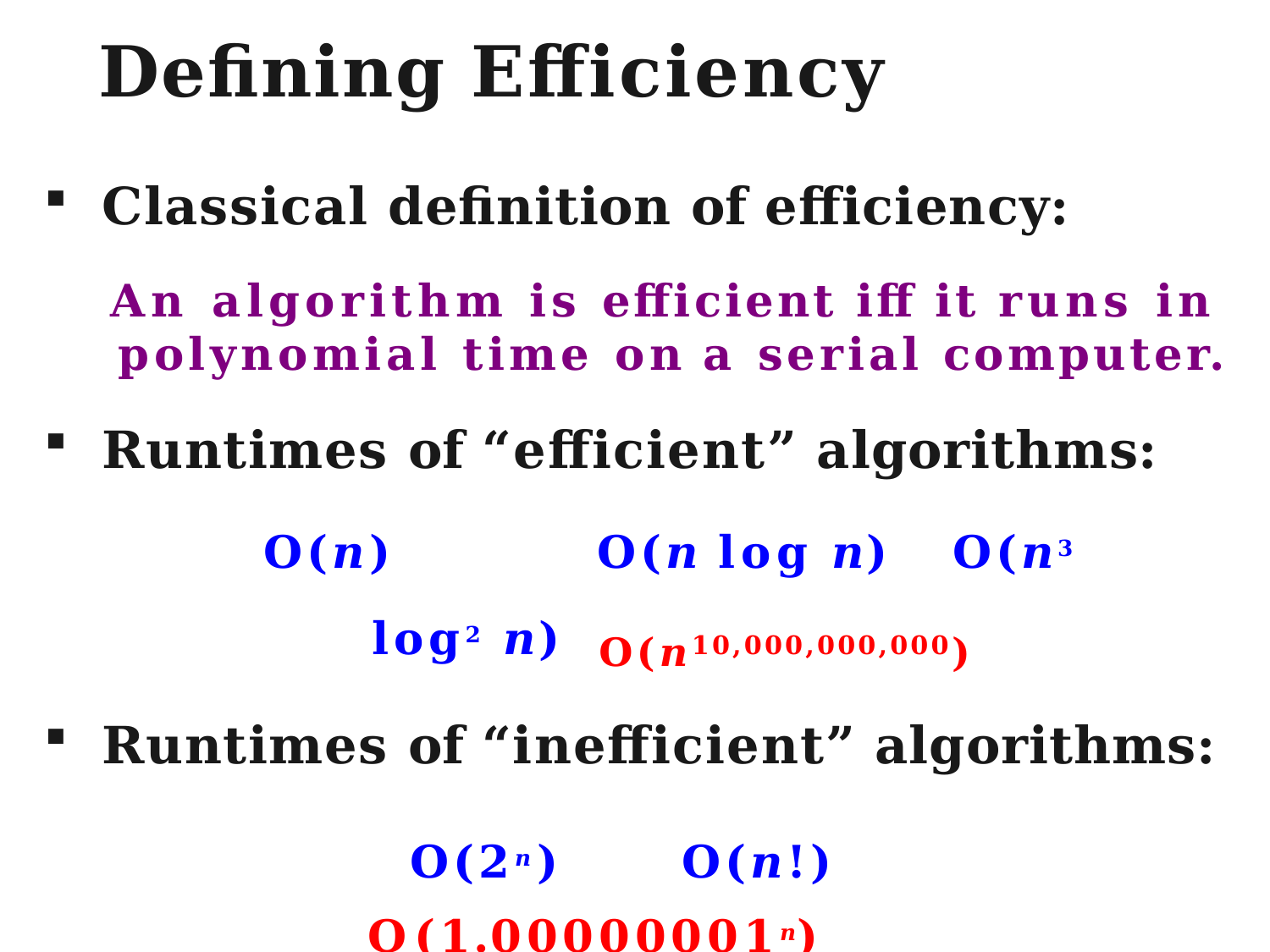

# Defining Efficiency
Classical definition of efficiency:
An algorithm is efficient iff it runs in polynomial time on a serial computer.
Runtimes of “efficient” algorithms:
O(n)	    O(n log n)	   O(n3 log2 n)  O(n10,000,000,000)
Runtimes of “inefficient” algorithms:
O(2n)	   O(n!)  O(1.00000001n)